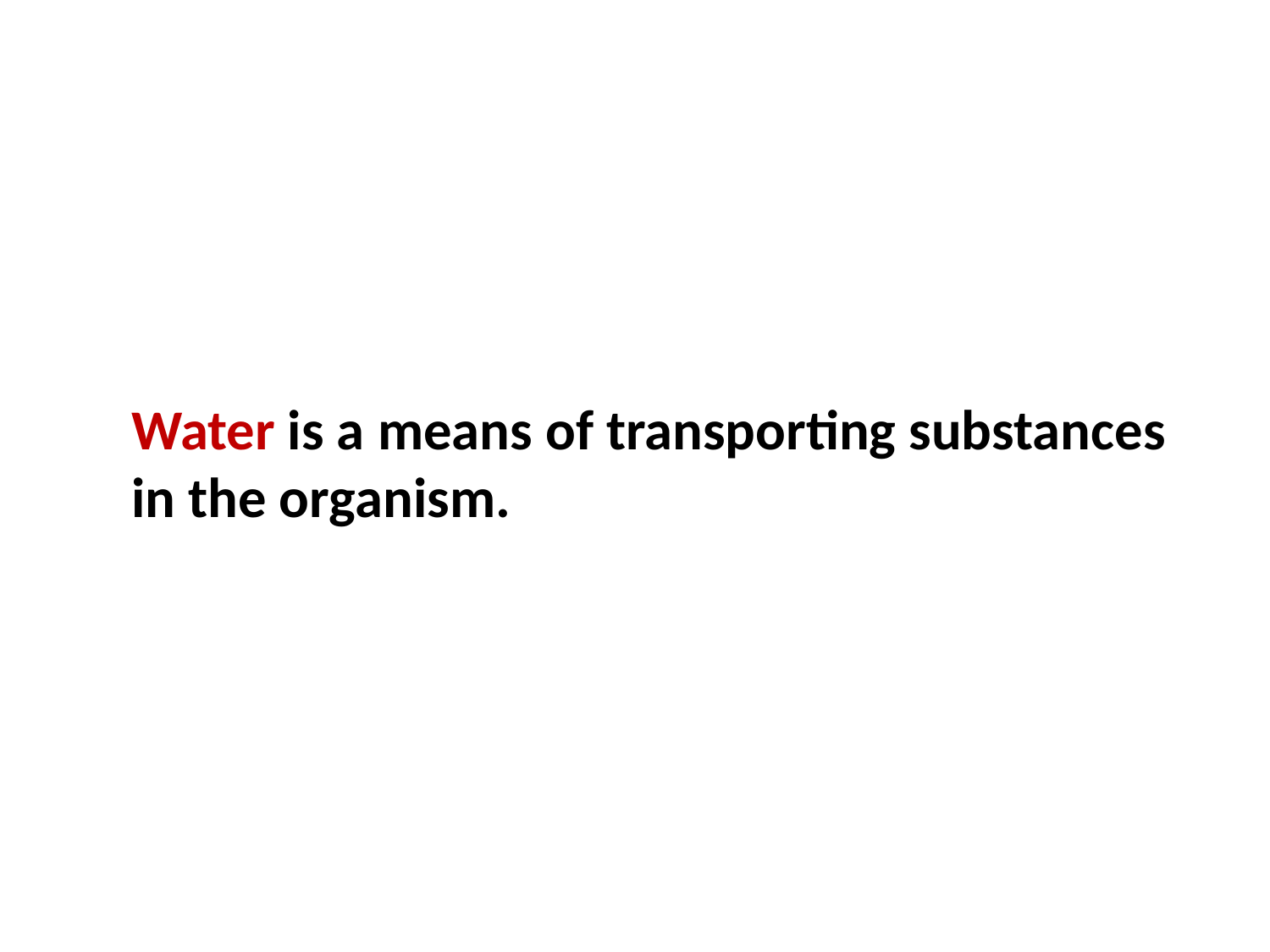

Water is a means of transporting substances in the organism.